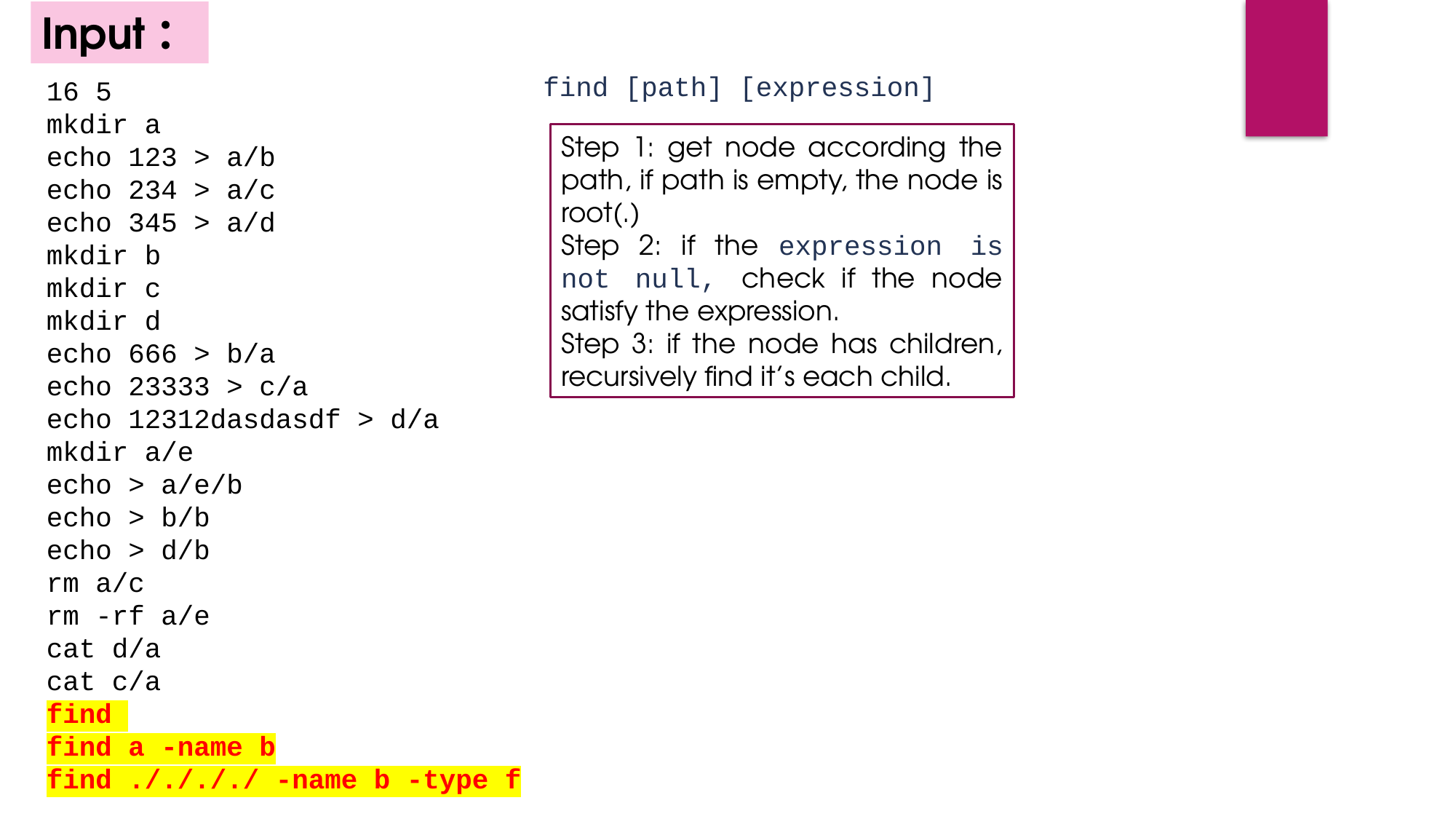

Input：
find [path] [expression]
16 5
mkdir a
echo 123 > a/b
echo 234 > a/c
echo 345 > a/d
mkdir b
mkdir c
mkdir d
echo 666 > b/a
echo 23333 > c/a
echo 12312dasdasdf > d/a
mkdir a/e
echo > a/e/b
echo > b/b
echo > d/b
rm a/c
rm -rf a/e
cat d/a
cat c/a
find
find a -name b
find ././././ -name b -type f
Step 1: get node according the path, if path is empty, the node is root(.)
Step 2: if the expression is not null, check if the node satisfy the expression.
Step 3: if the node has children, recursively find it’s each child.